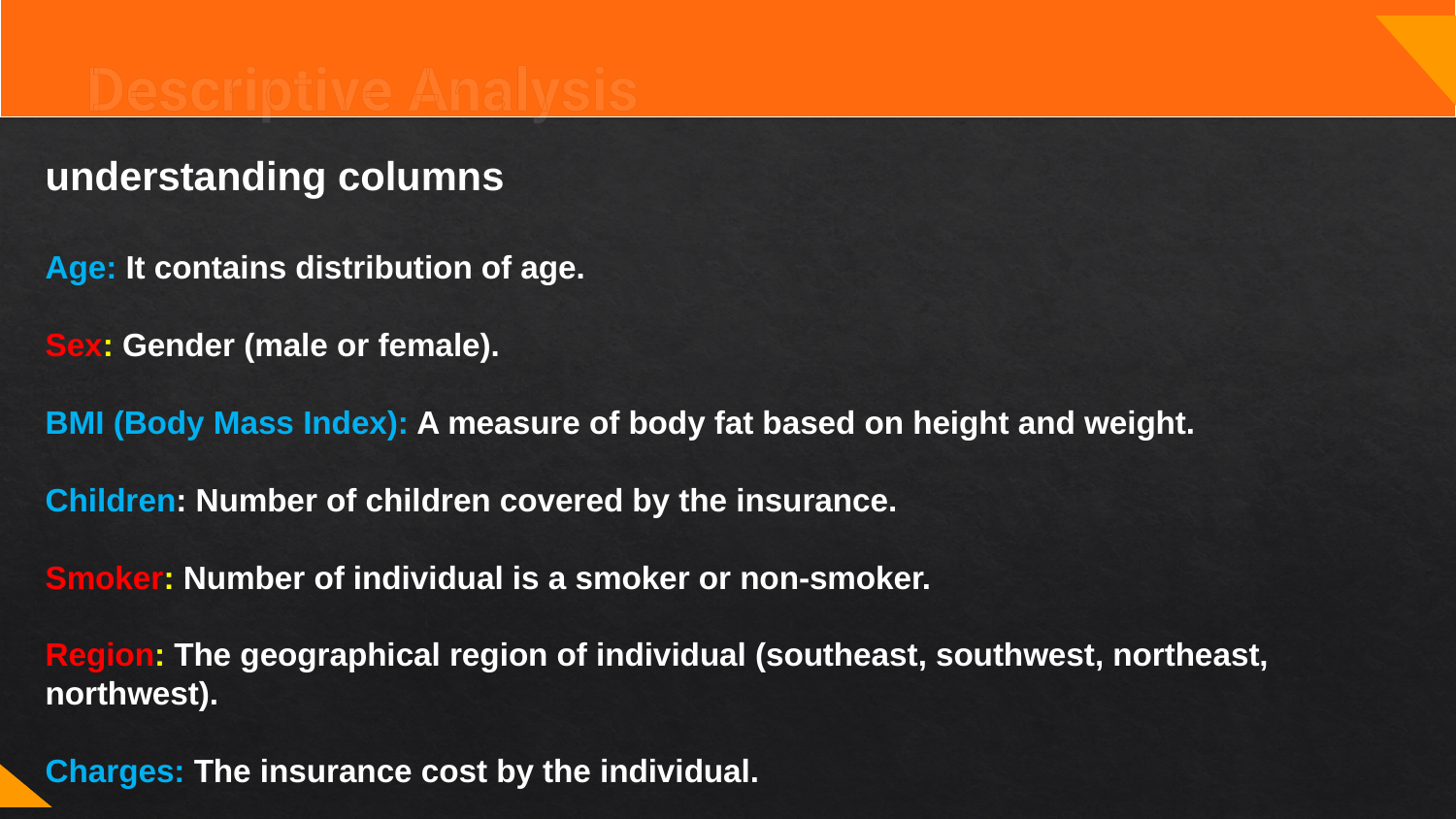

# Descriptive Analysis

understanding columns

Age: It contains distribution of age.

Sex: Gender (male or female).

BMI (Body Mass Index): A measure of body fat based on height and weight.

Children: Number of children covered by the insurance.

Smoker: Number of individual is a smoker or non-smoker.

Region: The geographical region of individual (southeast, southwest, northeast, northwest).

Charges: The insurance cost by the individual.